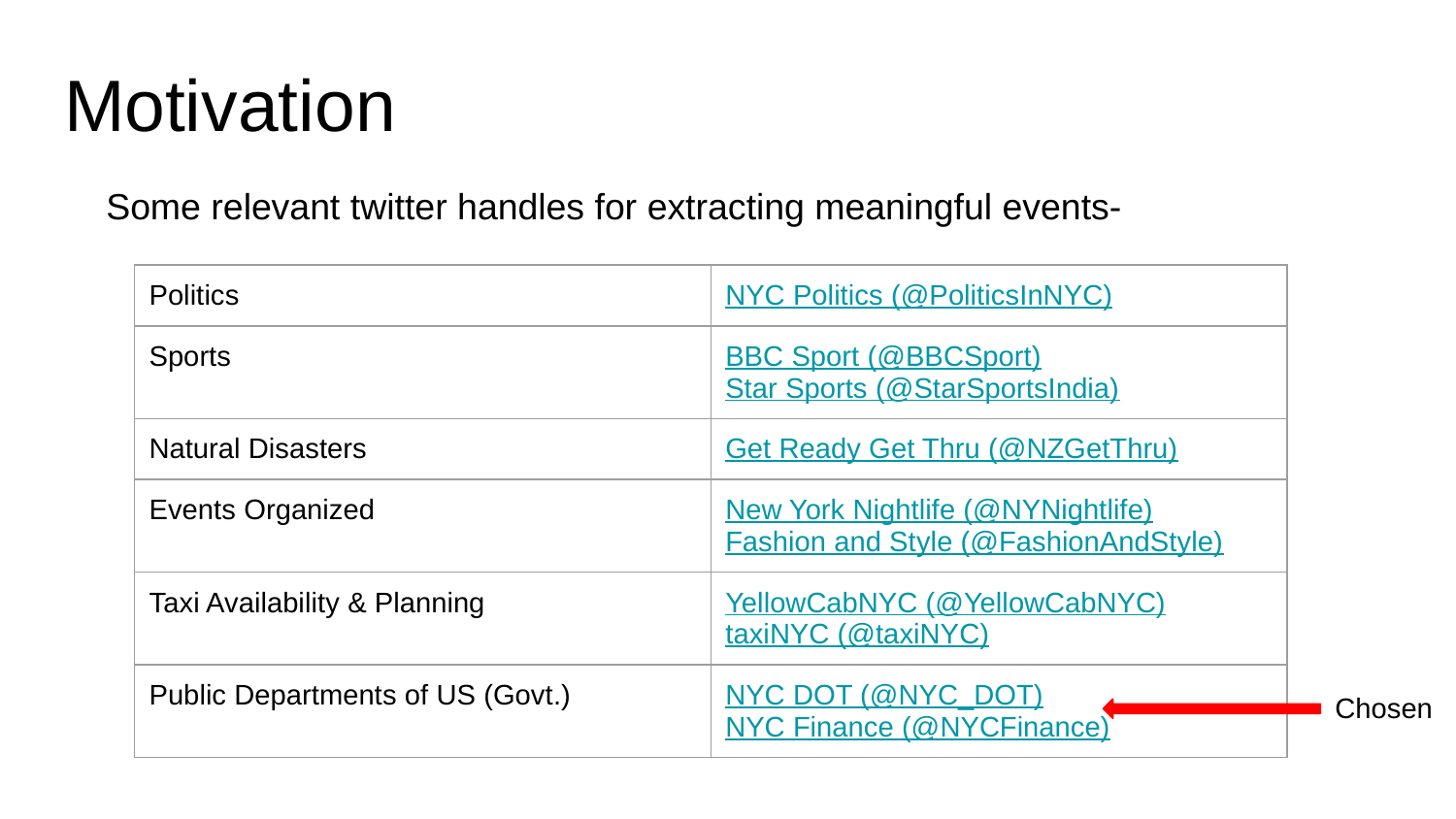

# Motivation
Some relevant twitter handles for extracting meaningful events-
| Politics | NYC Politics (@PoliticsInNYC) |
| --- | --- |
| Sports | BBC Sport (@BBCSport) Star Sports (@StarSportsIndia) |
| Natural Disasters | Get Ready Get Thru (@NZGetThru) |
| Events Organized | New York Nightlife (@NYNightlife) Fashion and Style (@FashionAndStyle) |
| Taxi Availability & Planning | YellowCabNYC (@YellowCabNYC) taxiNYC (@taxiNYC) |
| Public Departments of US (Govt.) | NYC DOT (@NYC\_DOT) NYC Finance (@NYCFinance) |
Chosen